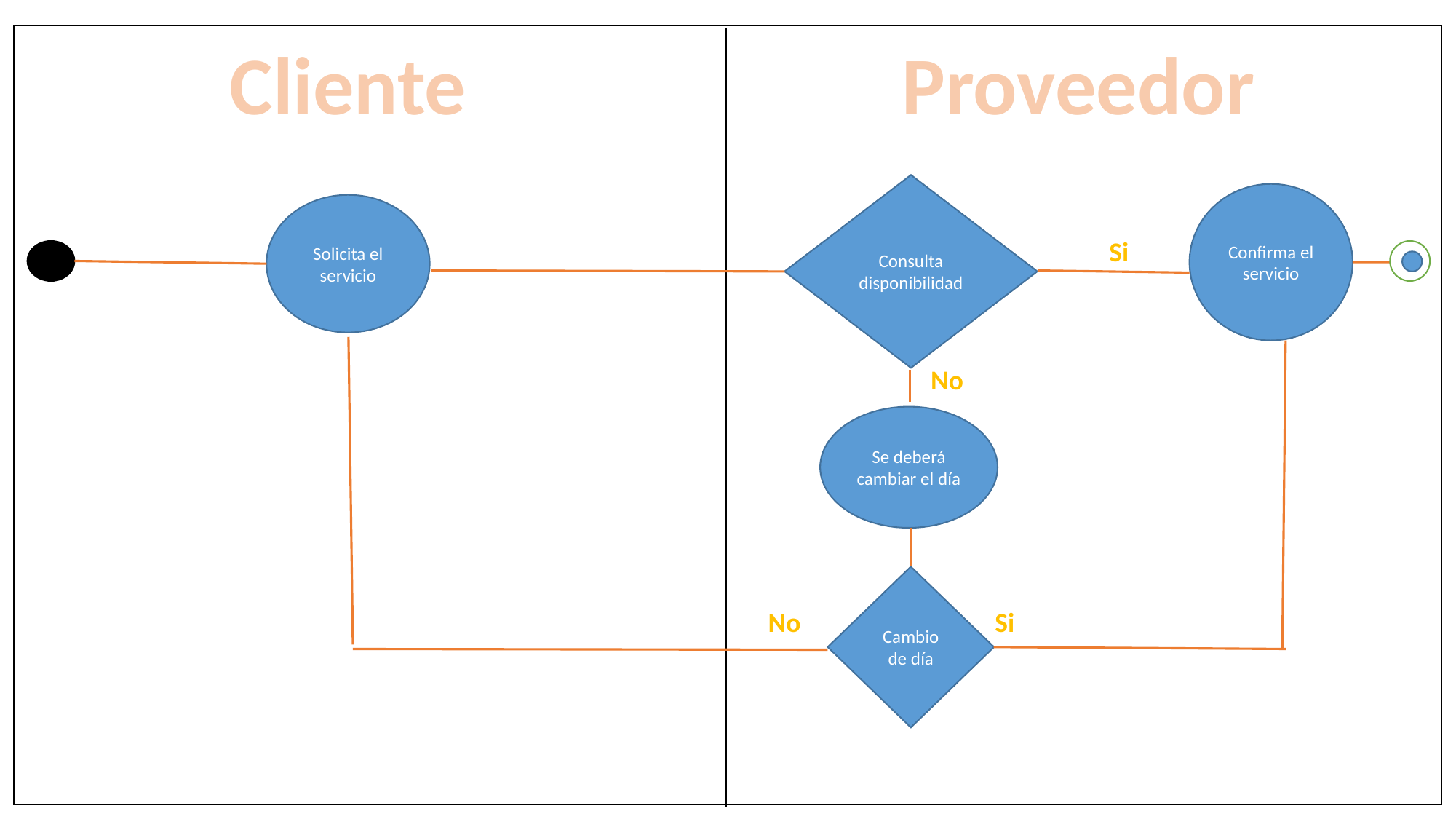

Cliente
Proveedor
Consulta disponibilidad
Confirma el servicio
Solicita el servicio
Si

No
Se deberá cambiar el día
Cambio de día
No
Si